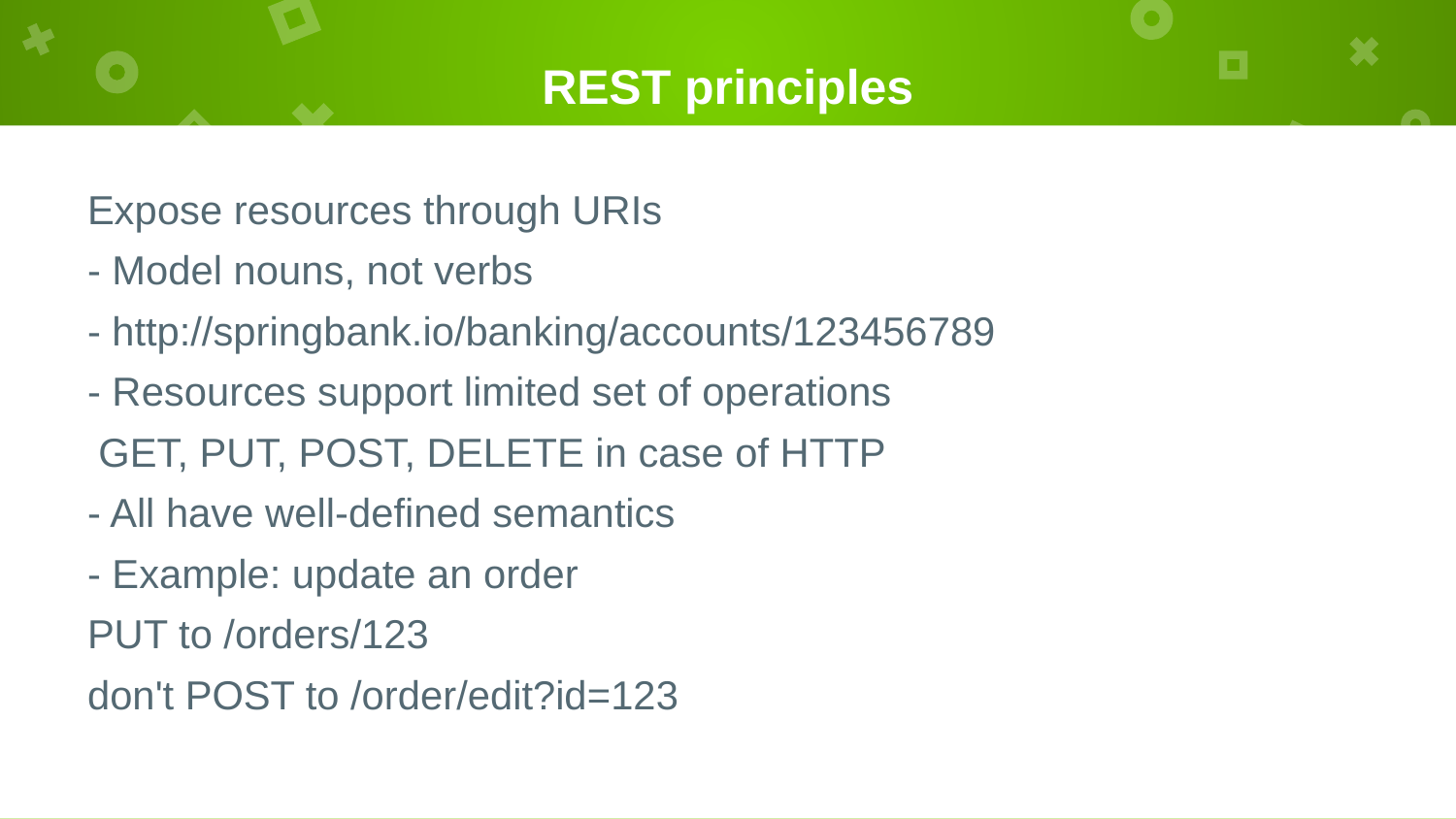

# REST principles
Expose resources through URIs
- Model nouns, not verbs
- http://springbank.io/banking/accounts/123456789
- Resources support limited set of operations
 GET, PUT, POST, DELETE in case of HTTP
- All have well-defined semantics
- Example: update an order
PUT to /orders/123
don't POST to /order/edit?id=123